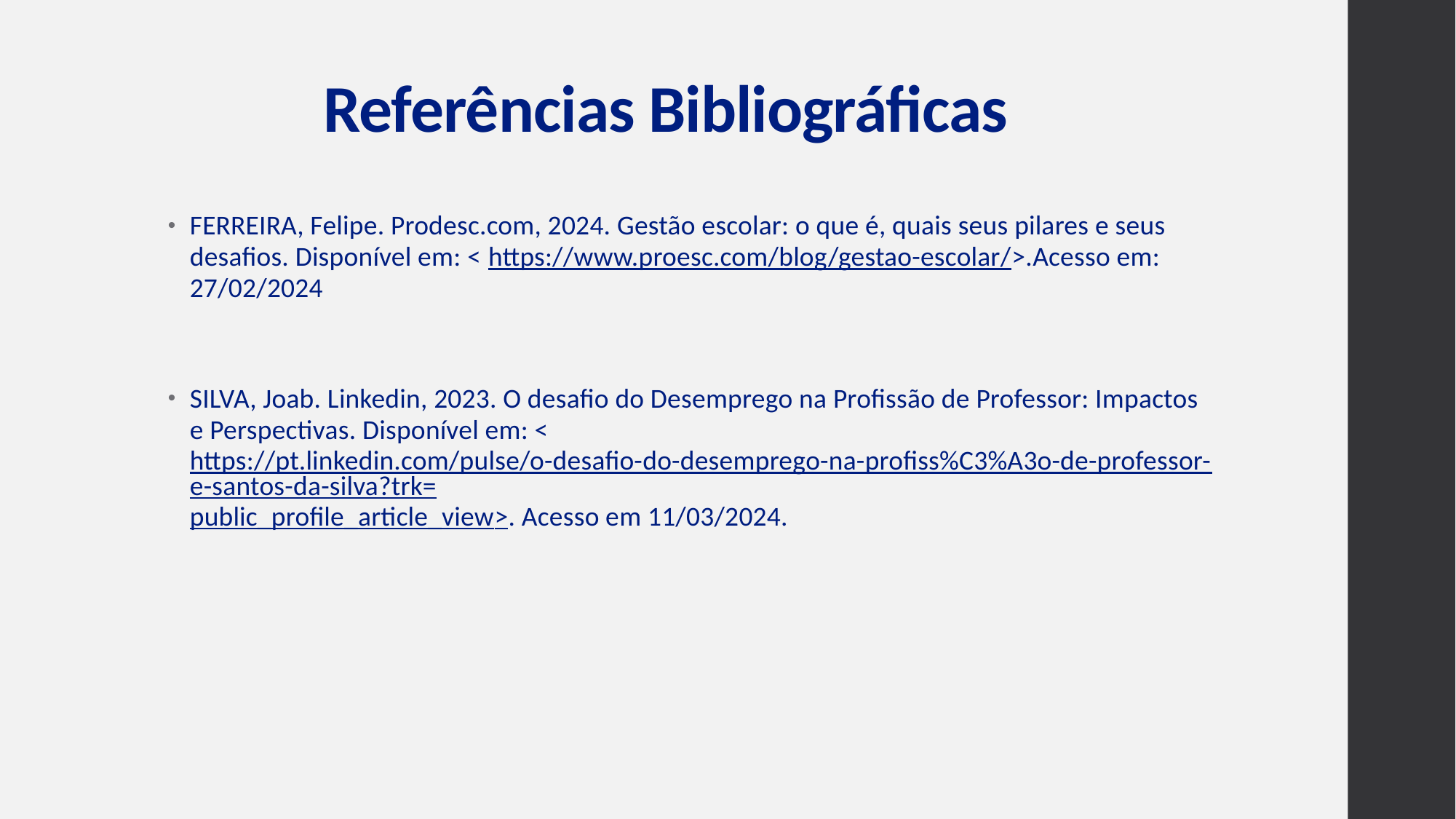

# Referências Bibliográficas
FERREIRA, Felipe. Prodesc.com, 2024. Gestão escolar: o que é, quais seus pilares e seus desafios. Disponível em: < https://www.proesc.com/blog/gestao-escolar/>.Acesso em: 27/02/2024

SILVA, Joab. Linkedin, 2023. O desafio do Desemprego na Profissão de Professor: Impactos e Perspectivas. Disponível em: <https://pt.linkedin.com/pulse/o-desafio-do-desemprego-na-profiss%C3%A3o-de-professor-e-santos-da-silva?trk=public_profile_article_view>. Acesso em 11/03/2024.